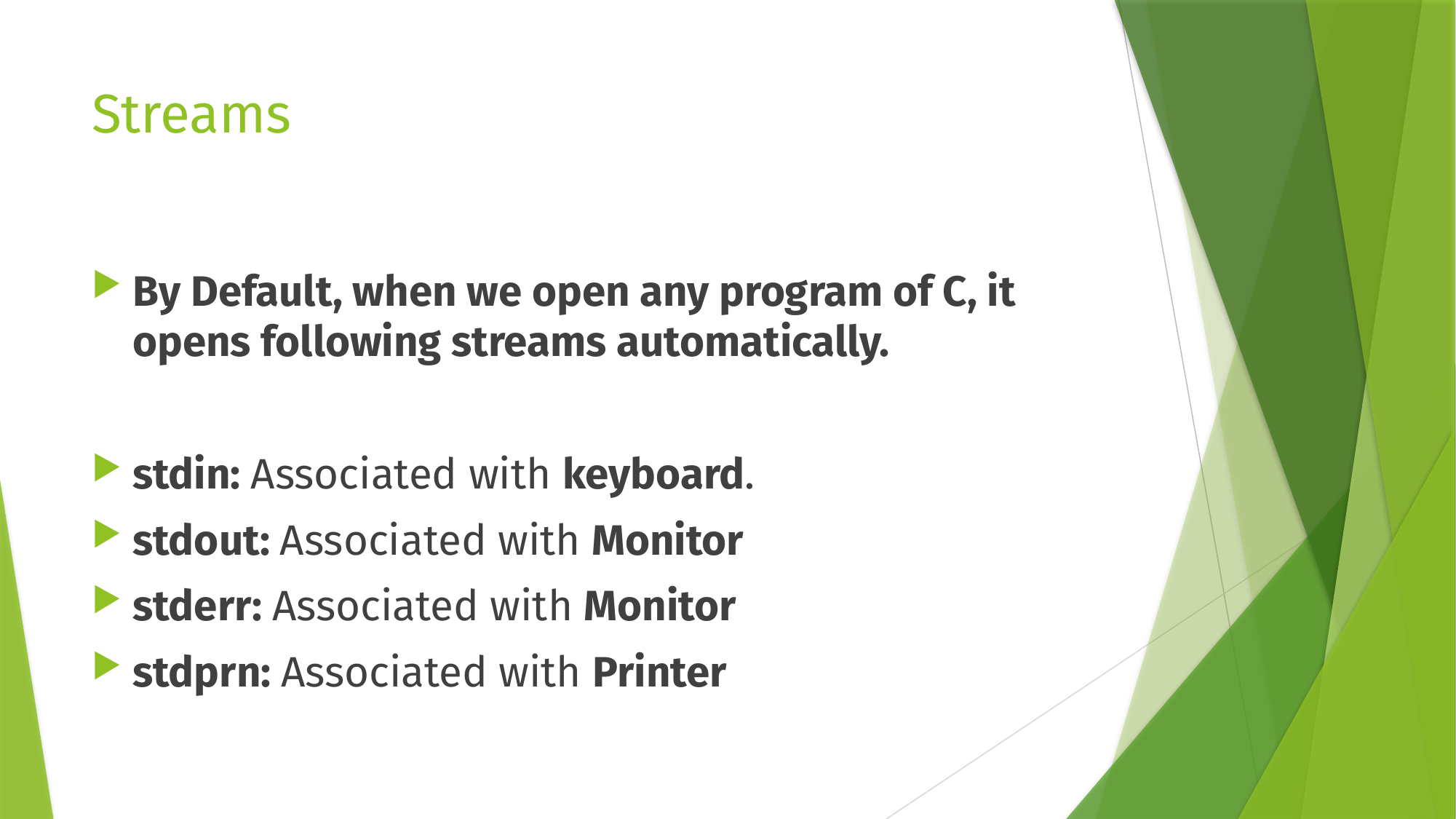

# Streams
By Default, when we open any program of C, it opens following streams automatically.

stdin: Associated with keyboard.
stdout: Associated with Monitor
stderr: Associated with Monitor
stdprn: Associated with Printer